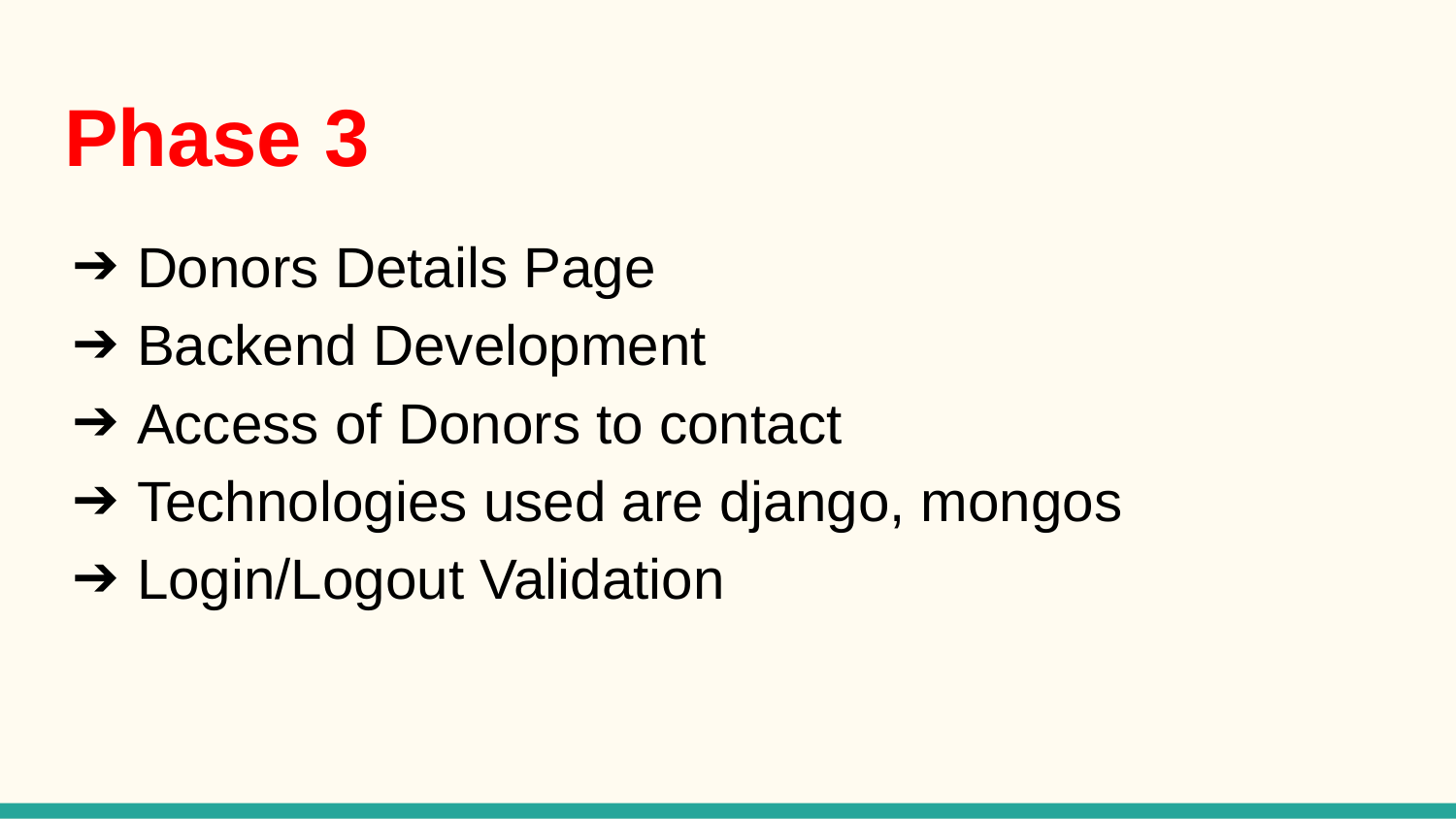

# Phase 3
Donors Details Page
Backend Development
Access of Donors to contact
Technologies used are django, mongos
Login/Logout Validation